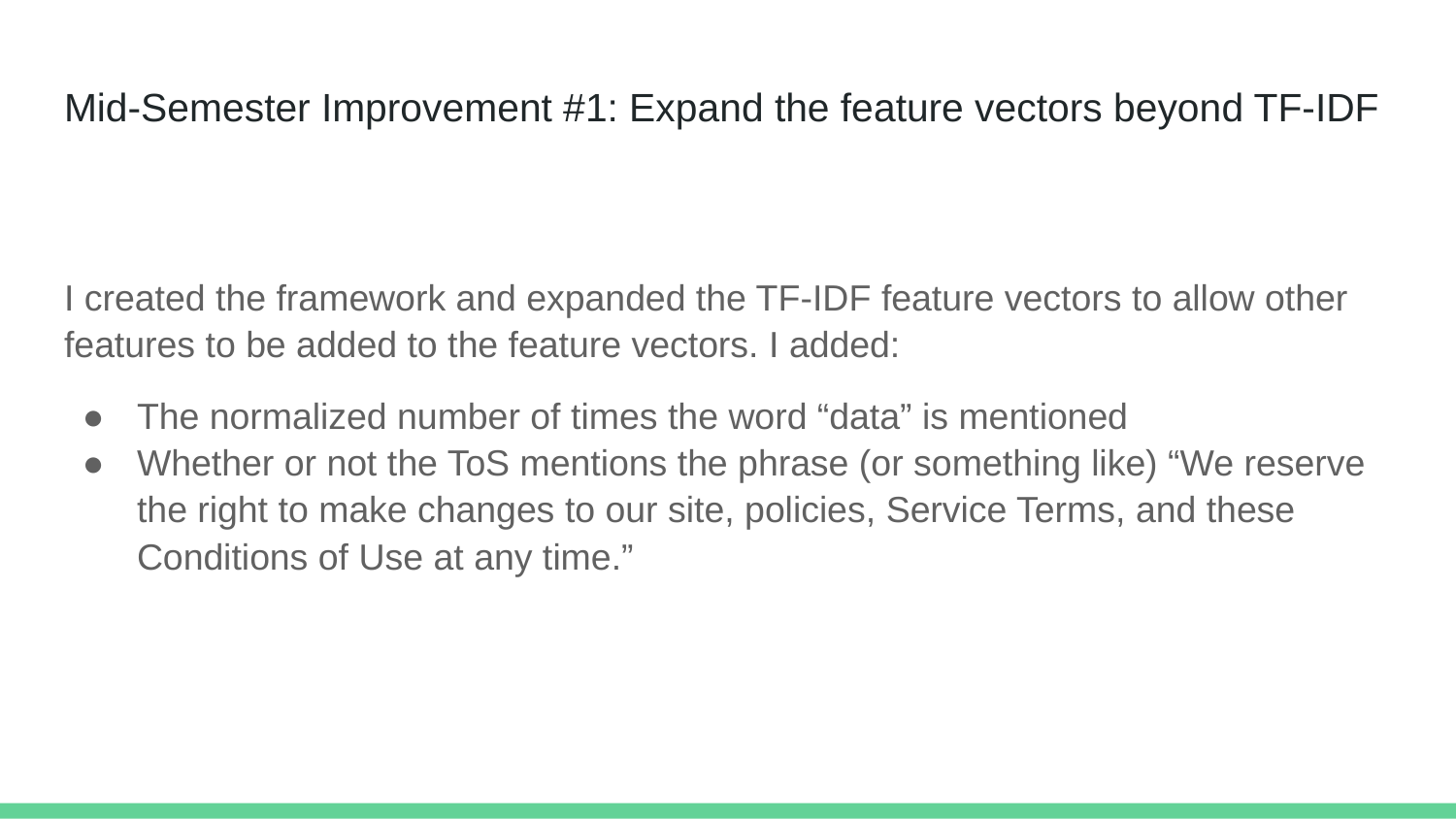

# Mid-Semester Improvement #1: Expand the feature vectors beyond TF-IDF

I created the framework and expanded the TF-IDF feature vectors to allow other features to be added to the feature vectors. I added:
The normalized number of times the word “data” is mentioned
Whether or not the ToS mentions the phrase (or something like) “We reserve the right to make changes to our site, policies, Service Terms, and these Conditions of Use at any time.”